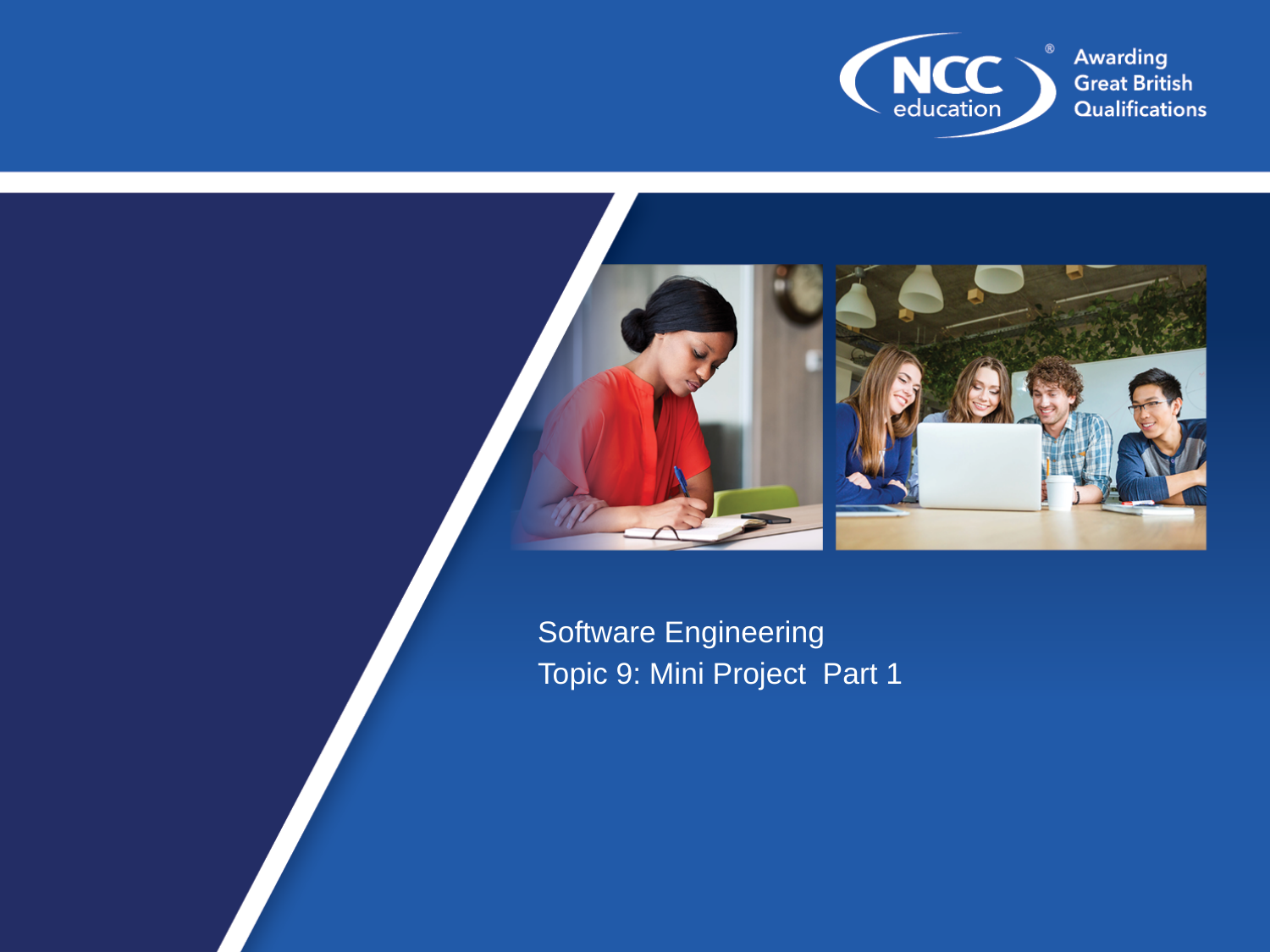

Software Engineering
Topic 9: Mini Project  Part 1